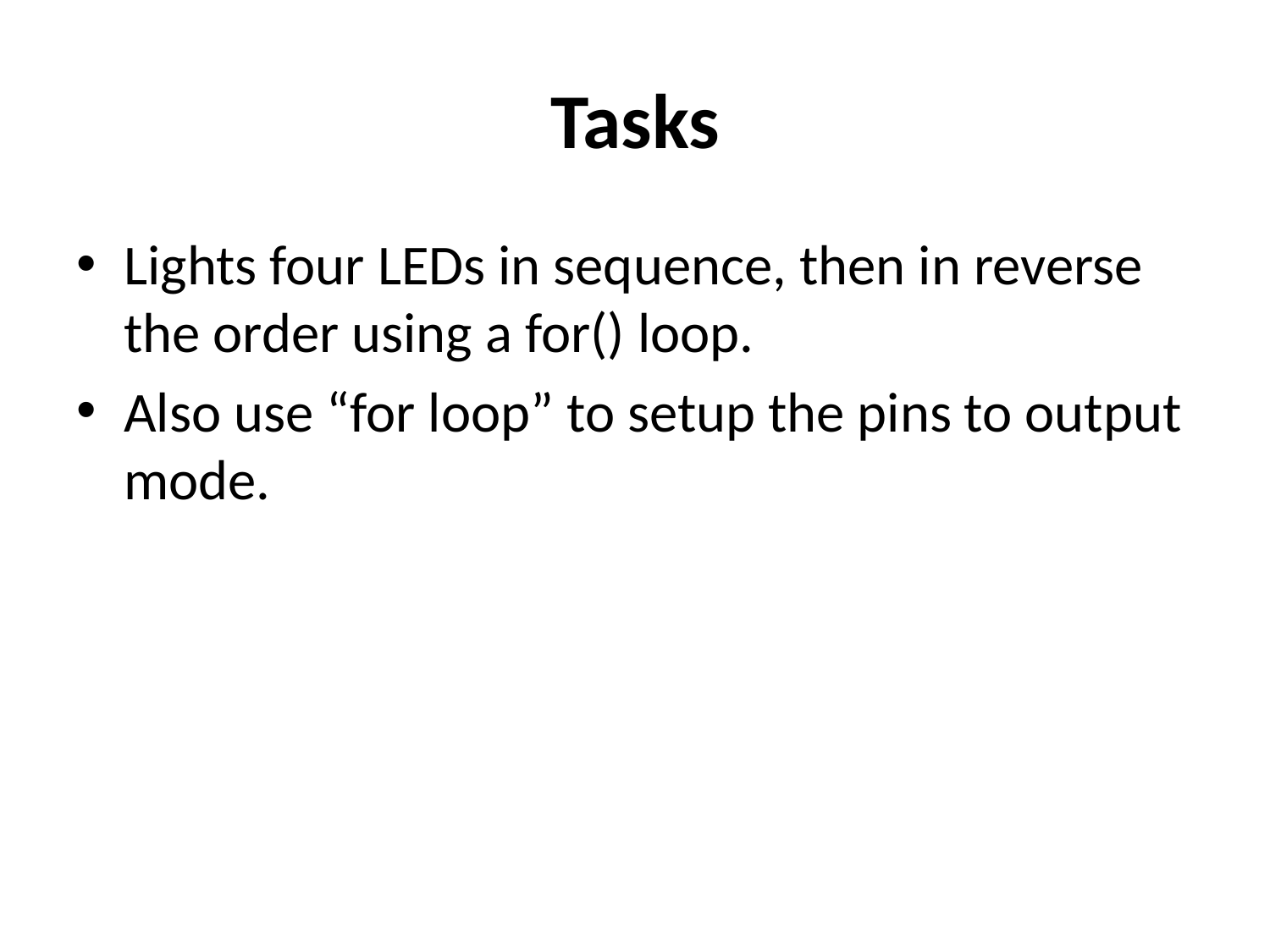

# Tasks
Lights four LEDs in sequence, then in reverse the order using a for() loop.
Also use “for loop” to setup the pins to output mode.